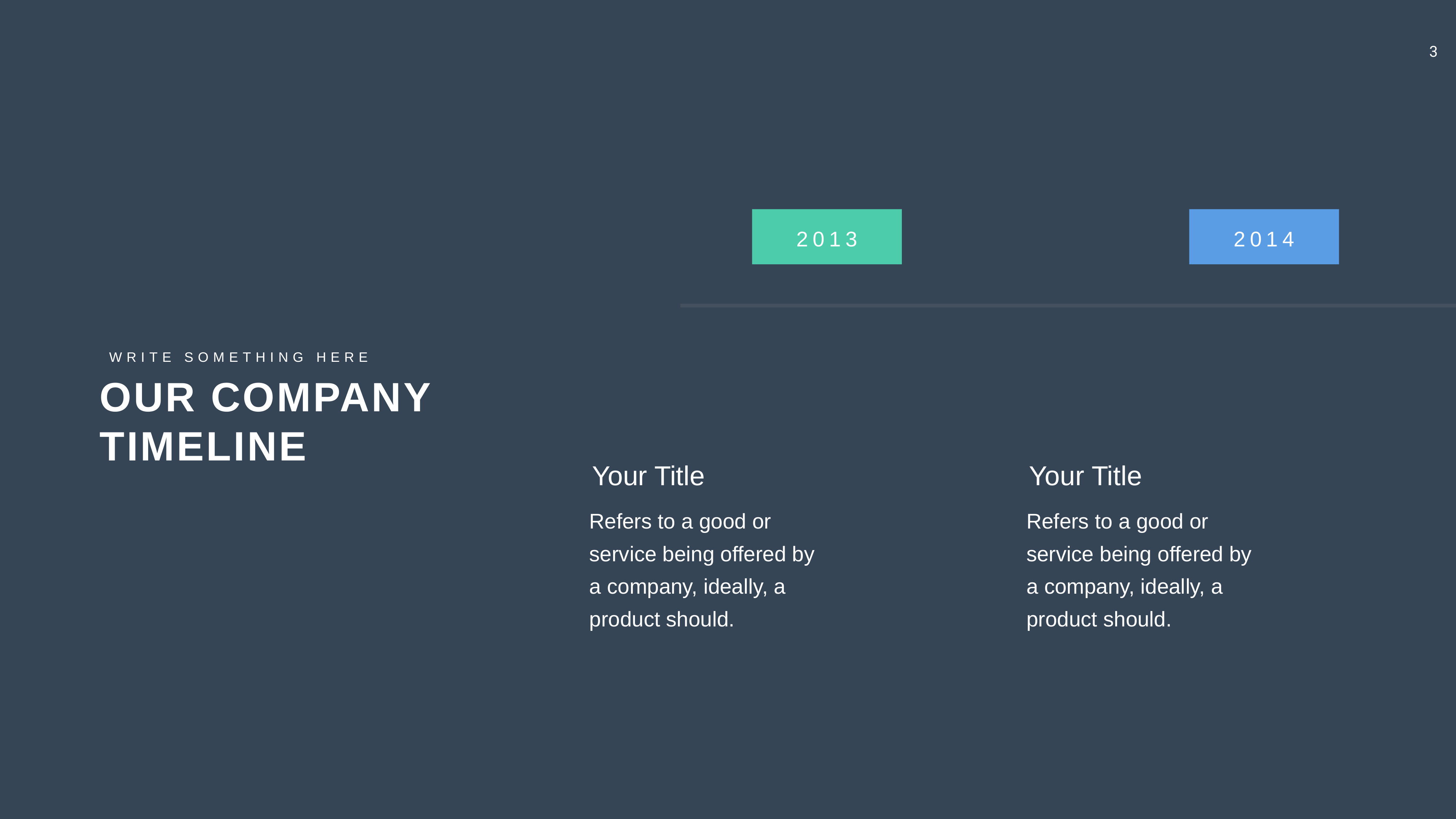

2013
2014
WRITE SOMETHING HERE
OUR COMPANY TIMELINE
Your Title
Refers to a good or service being offered by a company, ideally, a product should.
Your Title
Refers to a good or service being offered by a company, ideally, a product should.